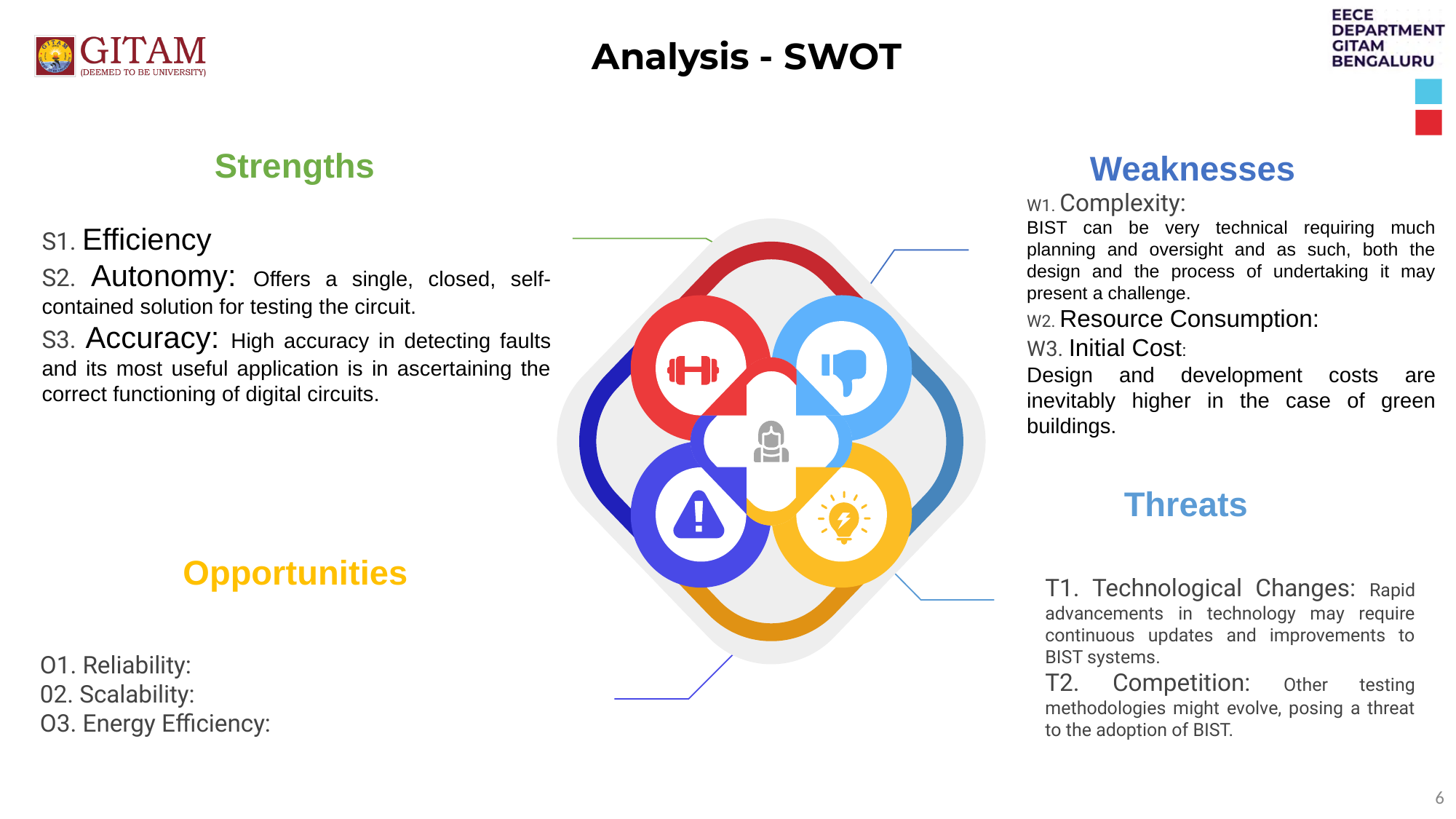

Analysis - SWOT
Weaknesses
W1. Complexity:
BIST can be very technical requiring much planning and oversight and as such, both the design and the process of undertaking it may present a challenge.
W2. Resource Consumption:
W3. Initial Cost:
Design and development costs are inevitably higher in the case of green buildings.

Strengths
S1. Efficiency
S2. Autonomy: Offers a single, closed, self-contained solution for testing the circuit.
S3. Accuracy: High accuracy in detecting faults and its most useful application is in ascertaining the correct functioning of digital circuits.

Threats
T1. Technological Changes: Rapid advancements in technology may require continuous updates and improvements to BIST systems.
T2. Competition: Other testing methodologies might evolve, posing a threat to the adoption of BIST.

Opportunities
O1. Reliability:
02. Scalability:
O3. Energy Efficiency:

6